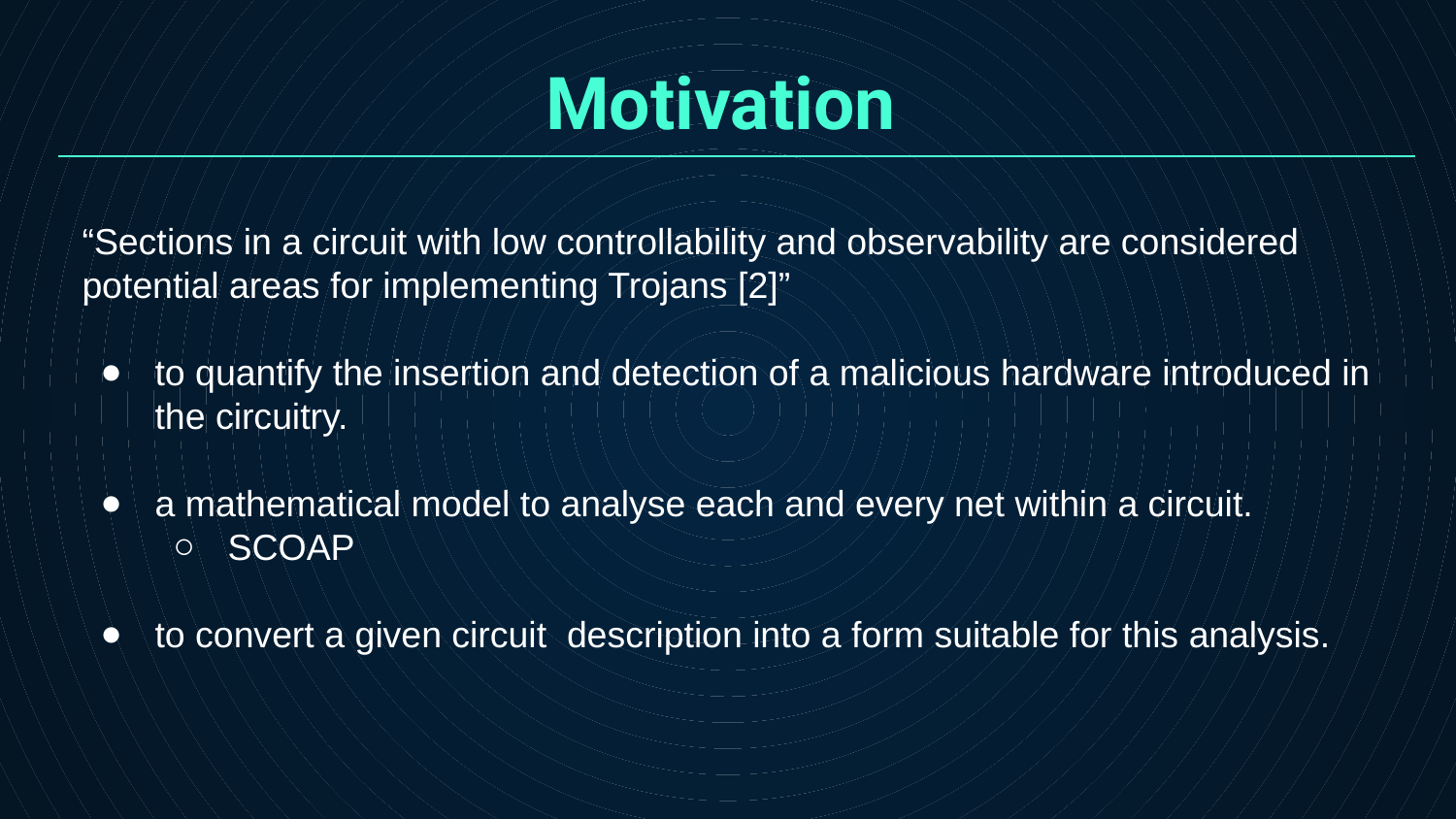

Motivation
“Sections in a circuit with low controllability and observability are considered potential areas for implementing Trojans [2]”

to quantify the insertion and detection of a malicious hardware introduced in the circuitry.

a mathematical model to analyse each and every net within a circuit.
SCOAP

to convert a given circuit  description into a form suitable for this analysis.